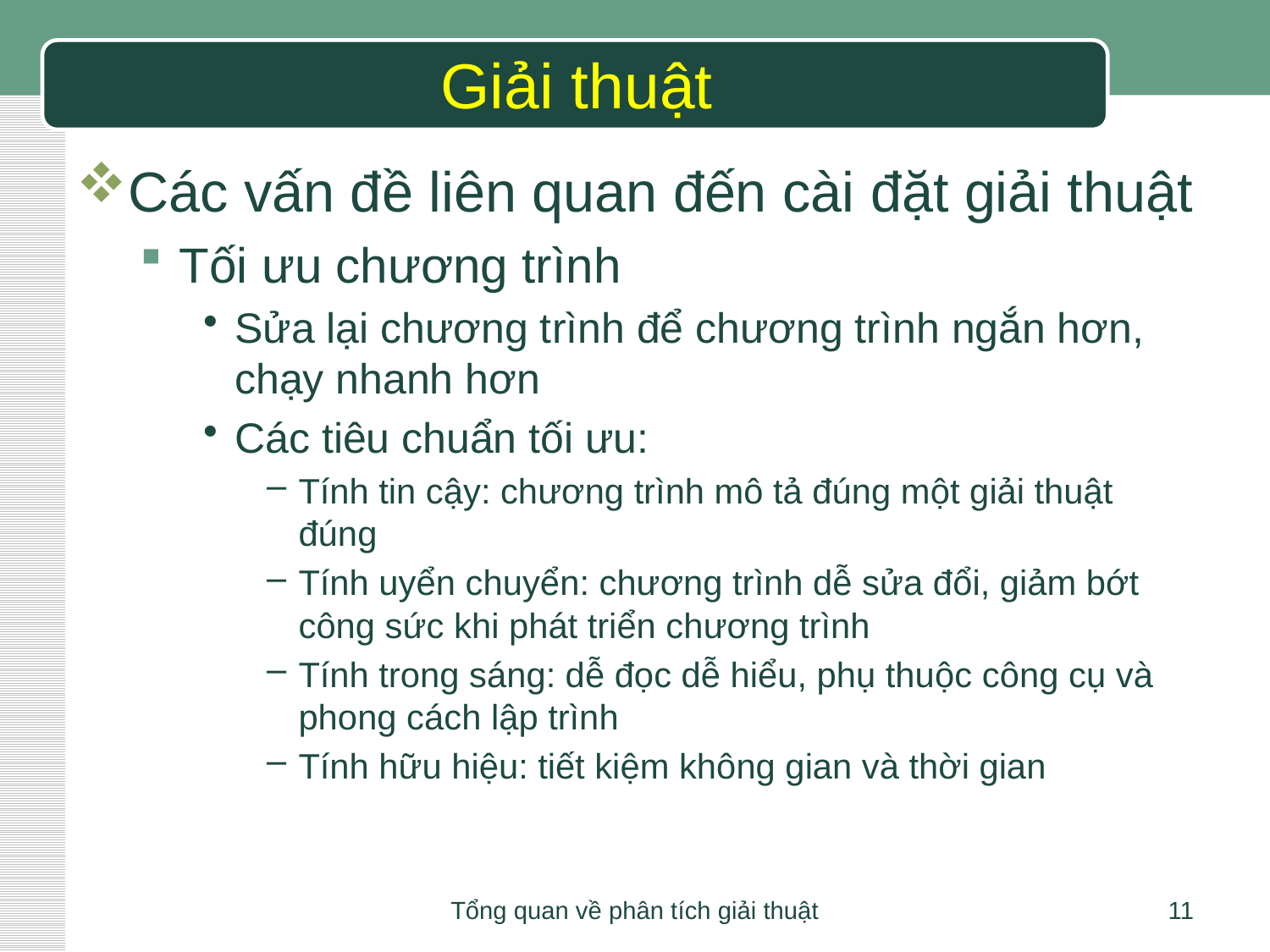

# Giải thuật
Các vấn đề liên quan đến cài đặt giải thuật
Tối ưu chương trình
Sửa lại chương trình để chương trình ngắn hơn, chạy nhanh hơn
Các tiêu chuẩn tối ưu:
Tính tin cậy: chương trình mô tả đúng một giải thuật đúng
Tính uyển chuyển: chương trình dễ sửa đổi, giảm bớt công sức khi phát triển chương trình
Tính trong sáng: dễ đọc dễ hiểu, phụ thuộc công cụ và phong cách lập trình
Tính hữu hiệu: tiết kiệm không gian và thời gian

Tổng quan về phân tích giải thuật
11